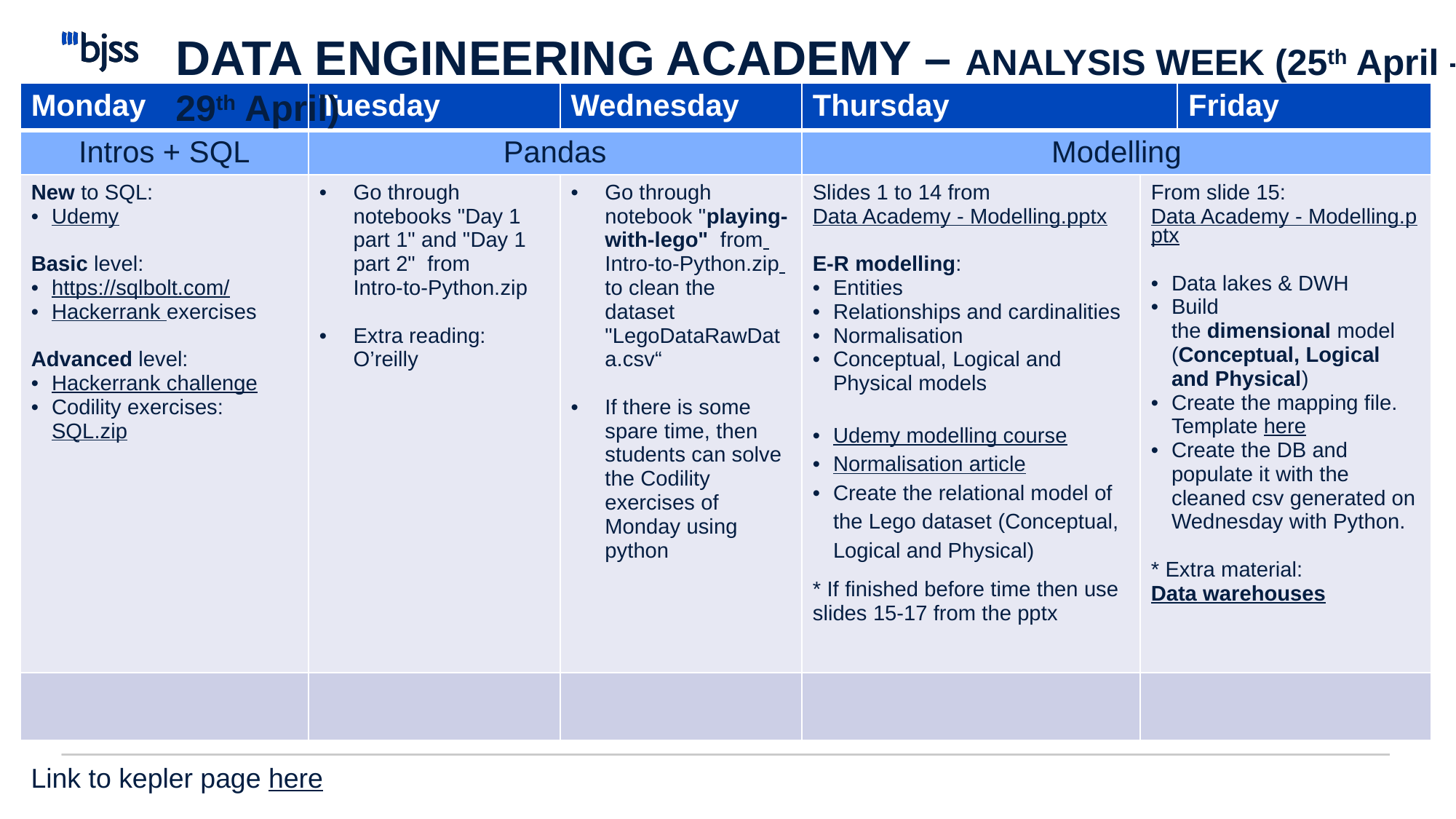

# Data Engineering academy – analysis week (25th April – 29th April)
| Monday | Tuesday | Wednesday | Thursday |  | Friday |
| --- | --- | --- | --- | --- | --- |
| Intros + SQL | Pandas |  | Modelling |  |  |
| New to SQL: Udemy Basic level: https://sqlbolt.com/ Hackerrank exercises Advanced level: Hackerrank challenge Codility exercises: SQL.zip | Go through notebooks "Day 1 part 1" and "Day 1 part 2"  from Intro-to-Python.zip Extra reading: O’reilly | Go through notebook "playing-with-lego"  from Intro-to-Python.zip to clean the dataset "LegoDataRawData.csv“ If there is some spare time, then students can solve the Codility exercises of Monday using python | Slides 1 to 14 from Data Academy - Modelling.pptx E-R modelling: Entities Relationships and cardinalities Normalisation Conceptual, Logical and Physical models  Udemy modelling course Normalisation article Create the relational model of the Lego dataset (Conceptual, Logical and Physical) \* If finished before time then use slides 15-17 from the pptx | From slide 15:  Data Academy - Modelling.pptx Data lakes & DWH Build the dimensional model (Conceptual, Logical and Physical) Create the mapping file. Template here  Create the DB and populate it with the cleaned csv generated on Wednesday with Python. \* Extra material: Data warehouses | From slide 15:  Data Academy - Modelling.pptx Data lakes & DWH Build the dimensional model (Conceptual, Logical and Physical) Create the mapping file. Template here  Create the DB and populate it with the cleaned csv generated on Wednesday with Python. \* Extra material: Data warehouses |
|  |  |  |  |  |  |
Link to kepler page here